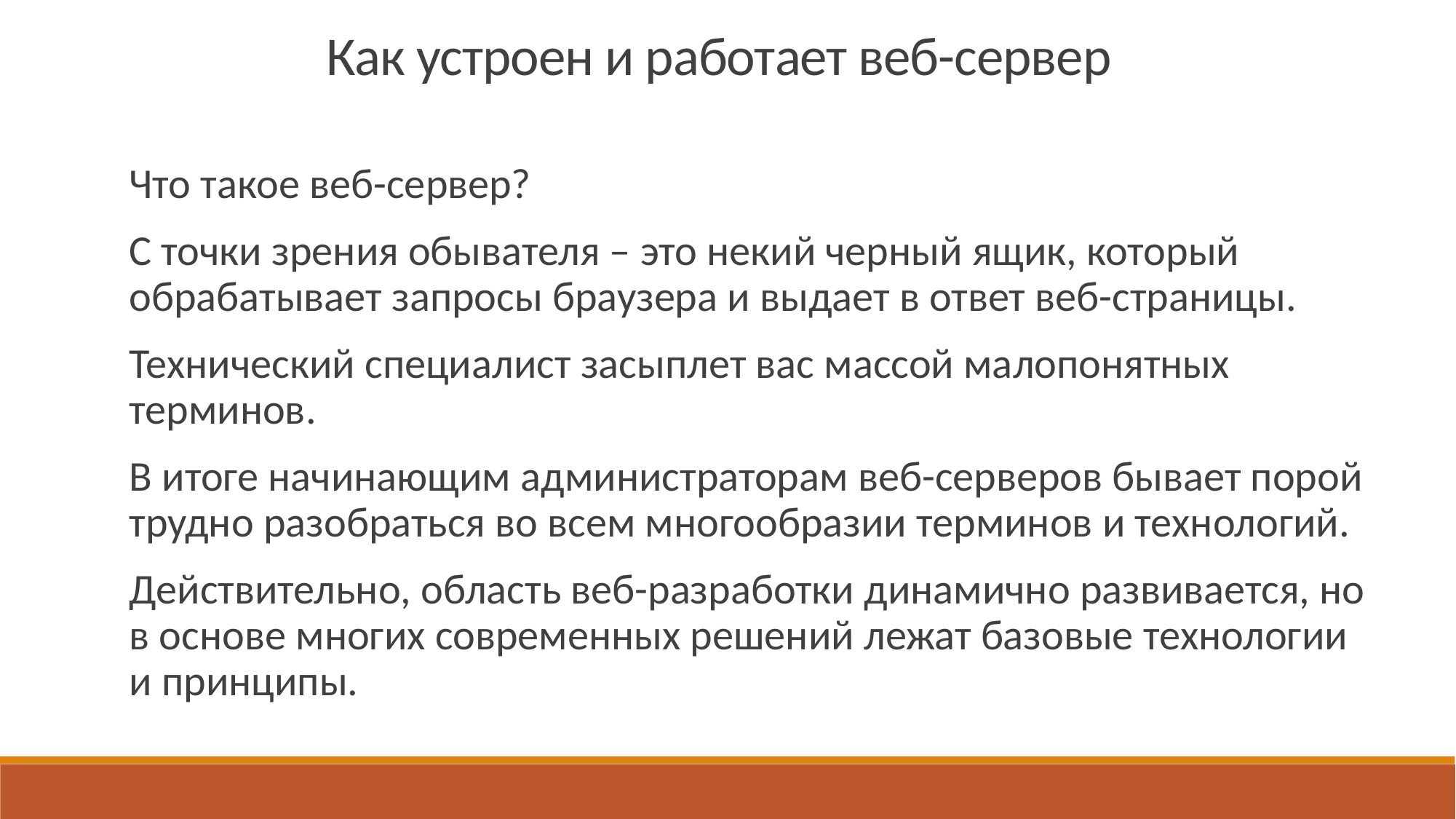

Как устроен и работает веб-сервер
Что такое веб-сервер?
С точки зрения обывателя – это некий черный ящик, который обрабатывает запросы браузера и выдает в ответ веб-страницы.
Технический специалист засыплет вас массой малопонятных терминов.
В итоге начинающим администраторам веб-серверов бывает порой трудно разобраться во всем многообразии терминов и технологий.
Действительно, область веб-разработки динамично развивается, но в основе многих современных решений лежат базовые технологии и принципы.